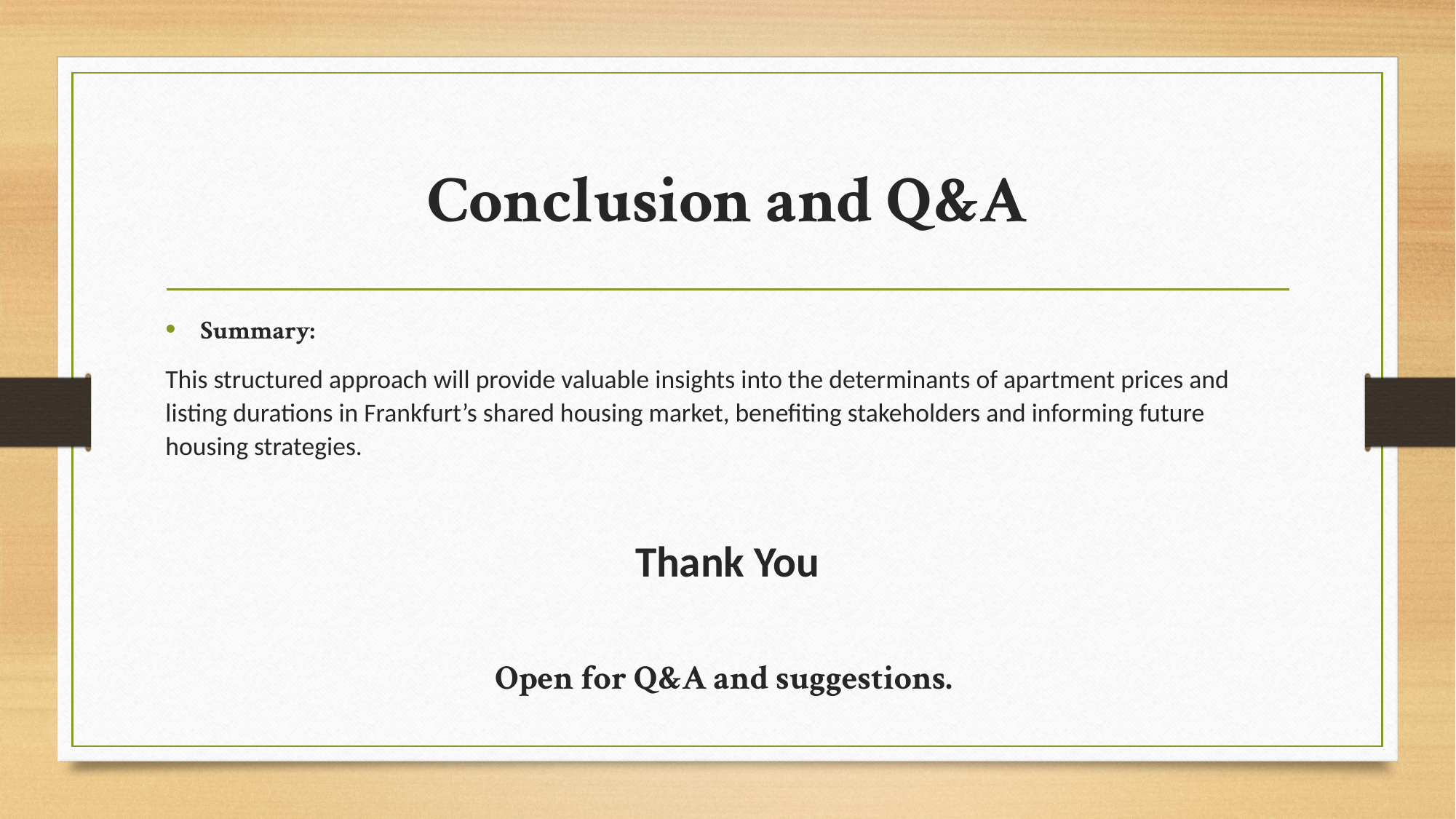

# Conclusion and Q&A
Summary:
This structured approach will provide valuable insights into the determinants of apartment prices and listing durations in Frankfurt’s shared housing market, benefiting stakeholders and informing future housing strategies.

Thank You

Open for Q&A and suggestions.